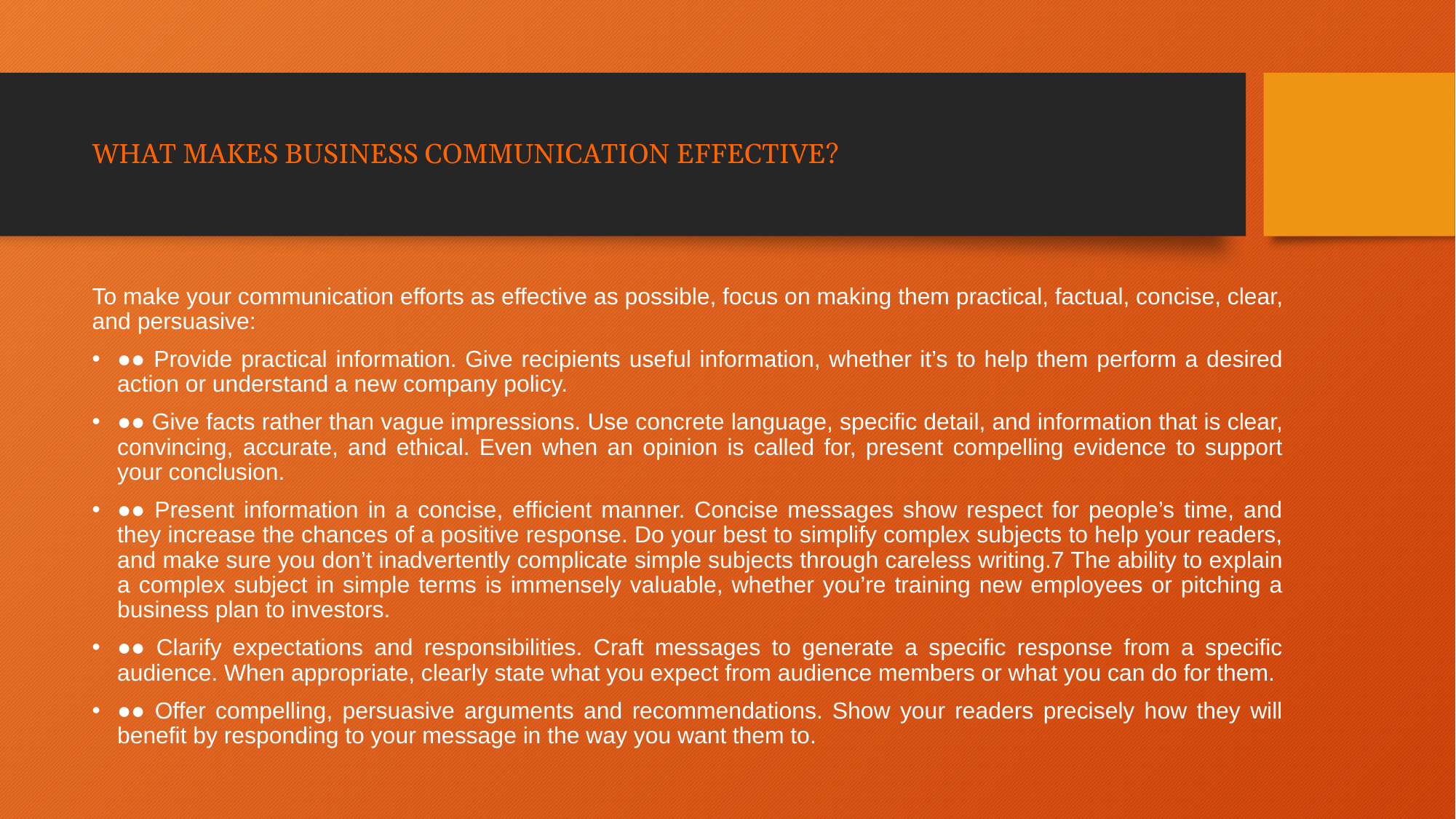

# WHAT MAKES BUSINESS COMMUNICATION EFFECTIVE?
To make your communication efforts as effective as possible, focus on making them practical, factual, concise, clear, and persuasive:
●● Provide practical information. Give recipients useful information, whether it’s to help them perform a desired action or understand a new company policy.
●● Give facts rather than vague impressions. Use concrete language, specific detail, and information that is clear, convincing, accurate, and ethical. Even when an opinion is called for, present compelling evidence to support your conclusion.
●● Present information in a concise, efficient manner. Concise messages show respect for people’s time, and they increase the chances of a positive response. Do your best to simplify complex subjects to help your readers, and make sure you don’t inadvertently complicate simple subjects through careless writing.7 The ability to explain a complex subject in simple terms is immensely valuable, whether you’re training new employees or pitching a business plan to investors.
●● Clarify expectations and responsibilities. Craft messages to generate a specific response from a specific audience. When appropriate, clearly state what you expect from audience members or what you can do for them.
●● Offer compelling, persuasive arguments and recommendations. Show your readers precisely how they will benefit by responding to your message in the way you want them to.